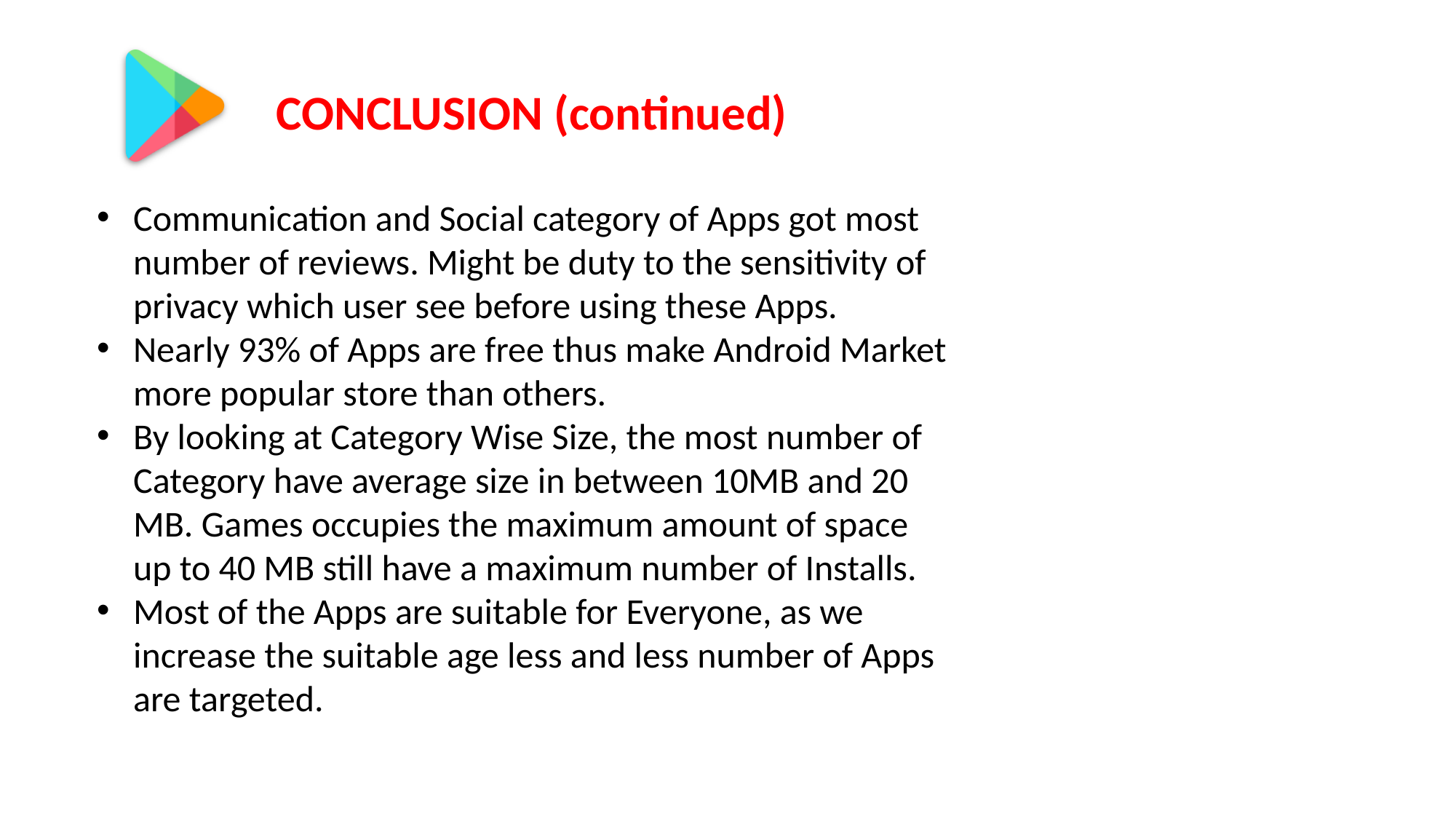

# CONCLUSION (continued)
Communication and Social category of Apps got most number of reviews. Might be duty to the sensitivity of privacy which user see before using these Apps.
Nearly 93% of Apps are free thus make Android Market more popular store than others.
By looking at Category Wise Size, the most number of Category have average size in between 10MB and 20 MB. Games occupies the maximum amount of space up to 40 MB still have a maximum number of Installs.
Most of the Apps are suitable for Everyone, as we increase the suitable age less and less number of Apps are targeted.